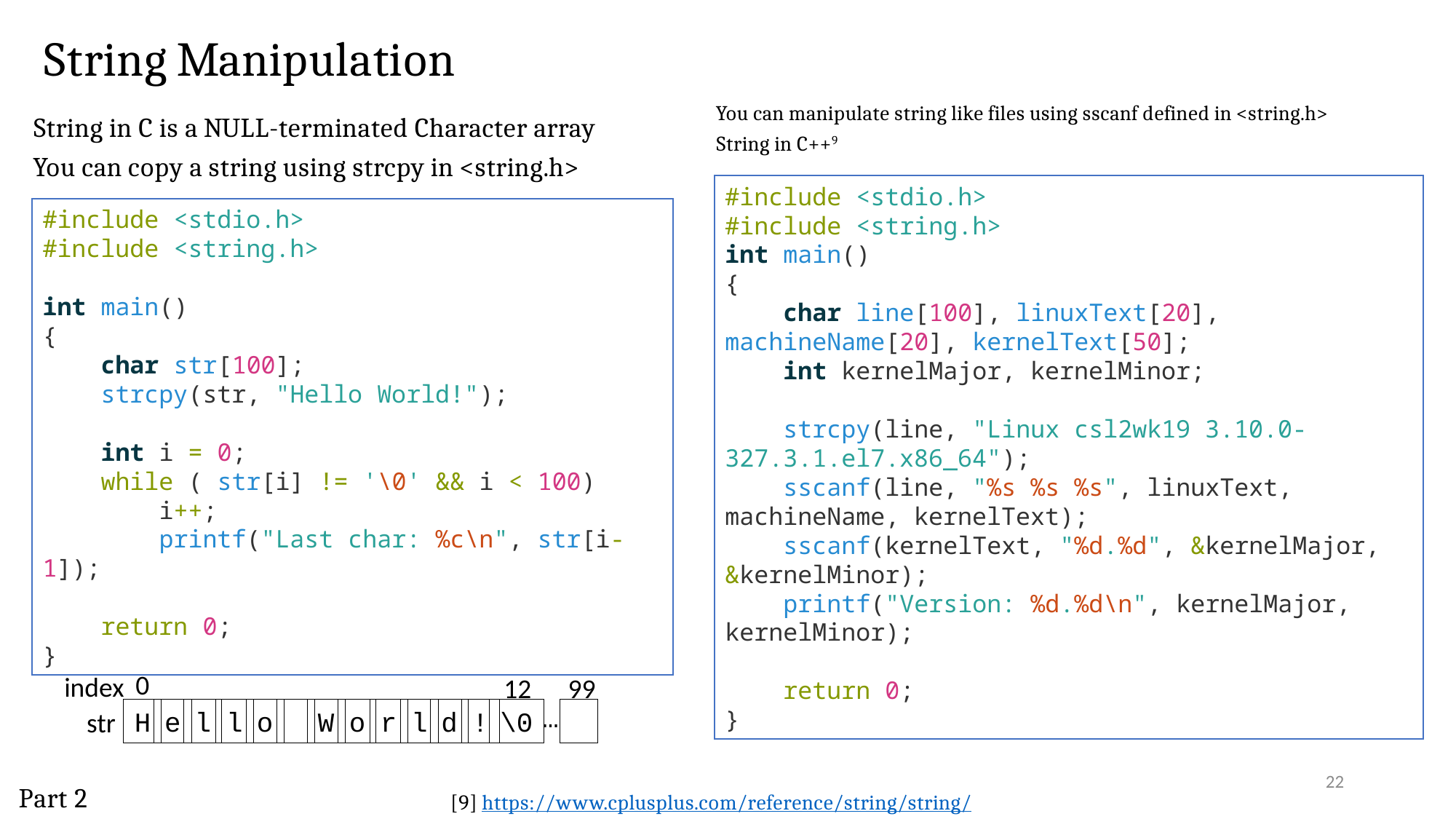

String Manipulation
You can manipulate string like files using sscanf defined in <string.h>
String in C++9
String in C is a NULL-terminated Character array
You can copy a string using strcpy in <string.h>
#include <stdio.h>
#include <string.h>
int main()
{
    char line[100], linuxText[20], machineName[20], kernelText[50];
    int kernelMajor, kernelMinor;

    strcpy(line, "Linux csl2wk19 3.10.0-327.3.1.el7.x86_64");
    sscanf(line, "%s %s %s", linuxText, machineName, kernelText);
    sscanf(kernelText, "%d.%d", &kernelMajor, &kernelMinor);
    printf("Version: %d.%d\n", kernelMajor, kernelMinor);

    return 0;
}
#include <stdio.h>
#include <string.h>
int main()
{
    char str[100];
    strcpy(str, "Hello World!");
    int i = 0;
    while ( str[i] != '\0' && i < 100)
        i++;
        printf("Last char: %c\n", str[i-1]);
    return 0;
}
0
index
12
99
…
H
e
l
l
o

W
o
r
l
d
!
\0

str
22
Part 2
[9] https://www.cplusplus.com/reference/string/string/